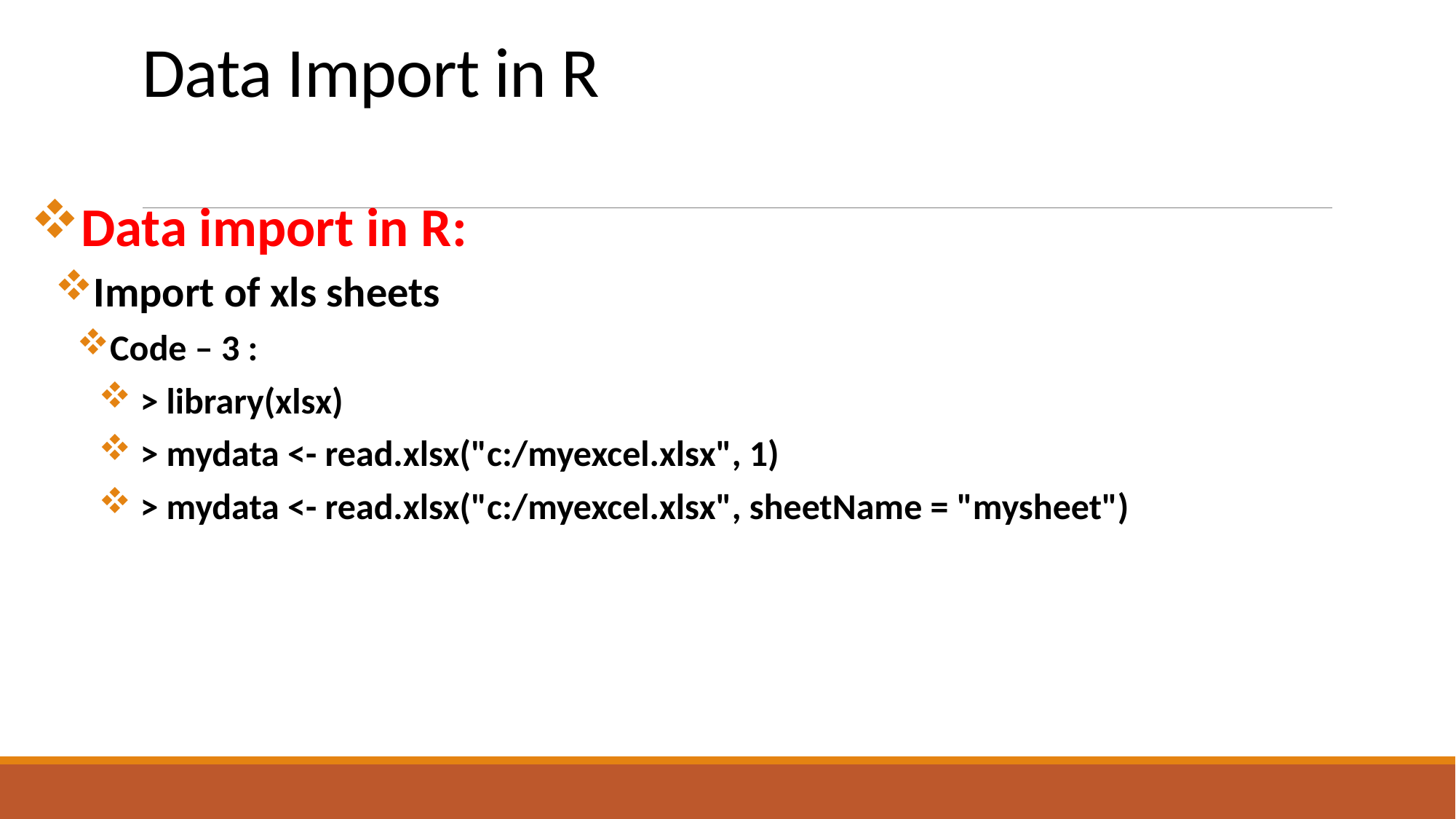

# Data Import in R
Data import in R:
Import of xls sheets
Code – 3 :
 > library(xlsx)
 > mydata <- read.xlsx("c:/myexcel.xlsx", 1)
 > mydata <- read.xlsx("c:/myexcel.xlsx", sheetName = "mysheet")